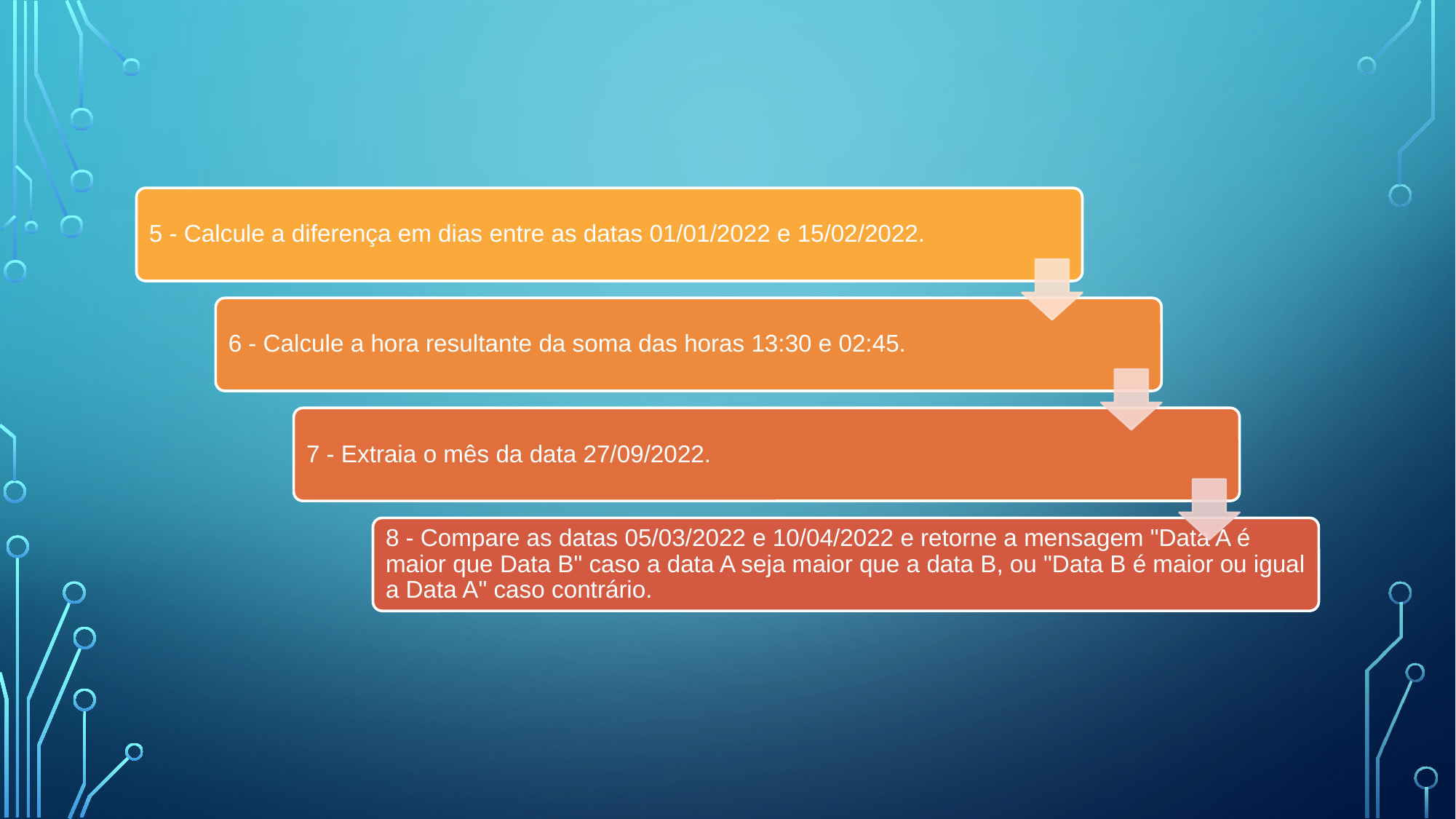

5 - Calcule a diferença em dias entre as datas 01/01/2022 e 15/02/2022.
6 - Calcule a hora resultante da soma das horas 13:30 e 02:45.
7 - Extraia o mês da data 27/09/2022.
8 - Compare as datas 05/03/2022 e 10/04/2022 e retorne a mensagem "Data A é maior que Data B" caso a data A seja maior que a data B, ou "Data B é maior ou igual a Data A" caso contrário.